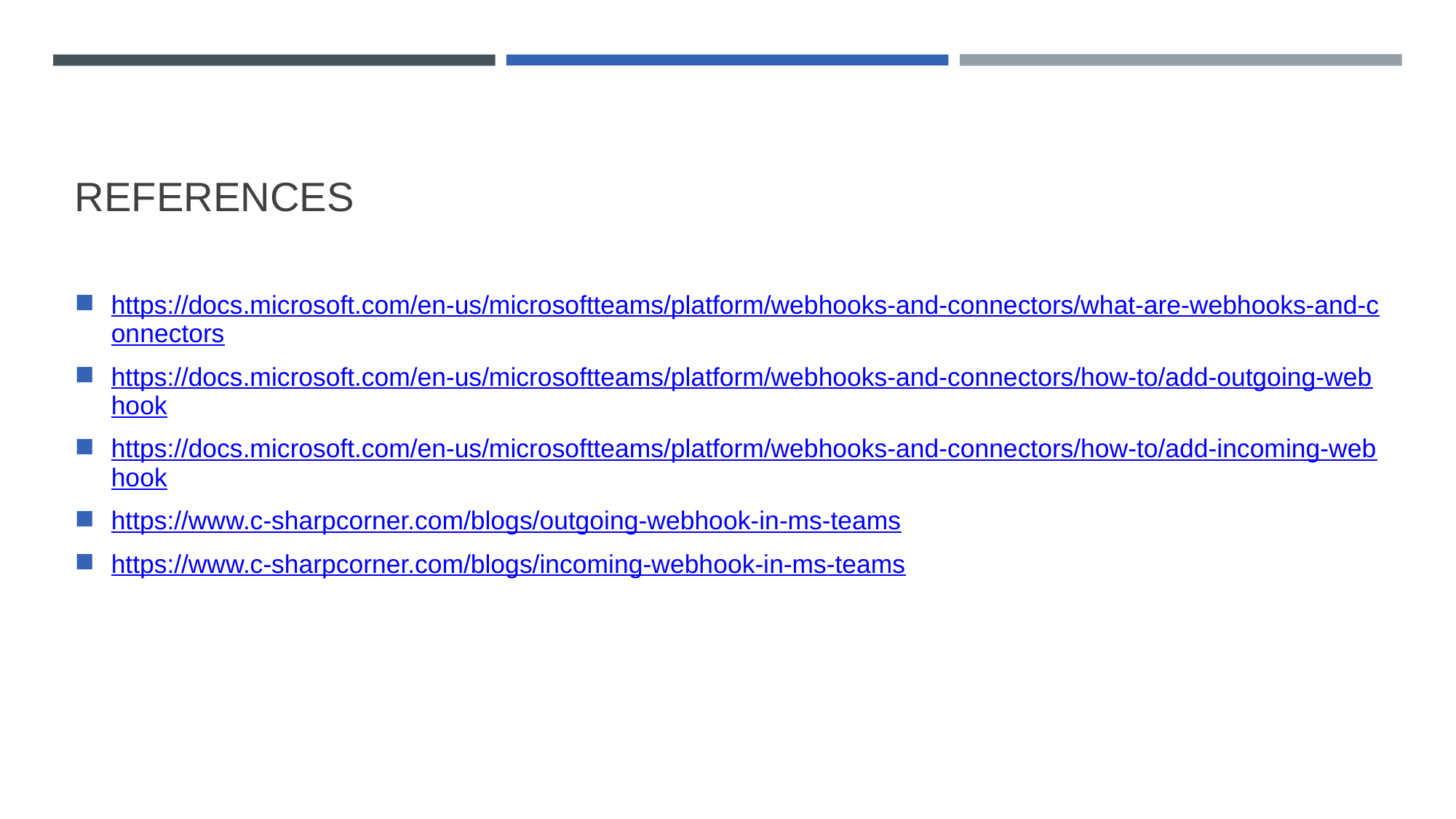

# References
https://docs.microsoft.com/en-us/microsoftteams/platform/webhooks-and-connectors/what-are-webhooks-and-connectors
https://docs.microsoft.com/en-us/microsoftteams/platform/webhooks-and-connectors/how-to/add-outgoing-webhook
https://docs.microsoft.com/en-us/microsoftteams/platform/webhooks-and-connectors/how-to/add-incoming-webhook
https://www.c-sharpcorner.com/blogs/outgoing-webhook-in-ms-teams
https://www.c-sharpcorner.com/blogs/incoming-webhook-in-ms-teams